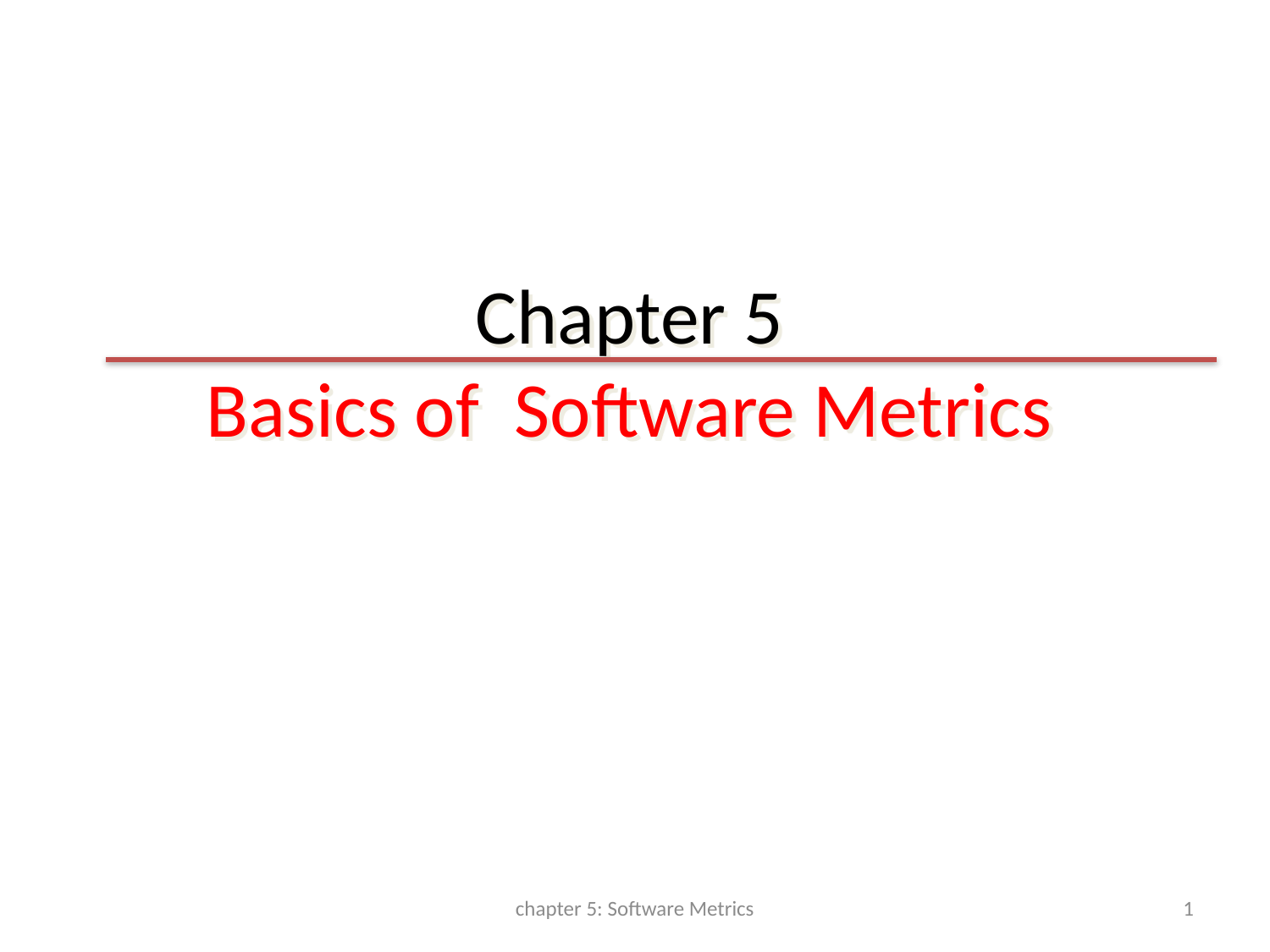

# Chapter 5 Basics of  Software Metrics
chapter 5: Software Metrics
1